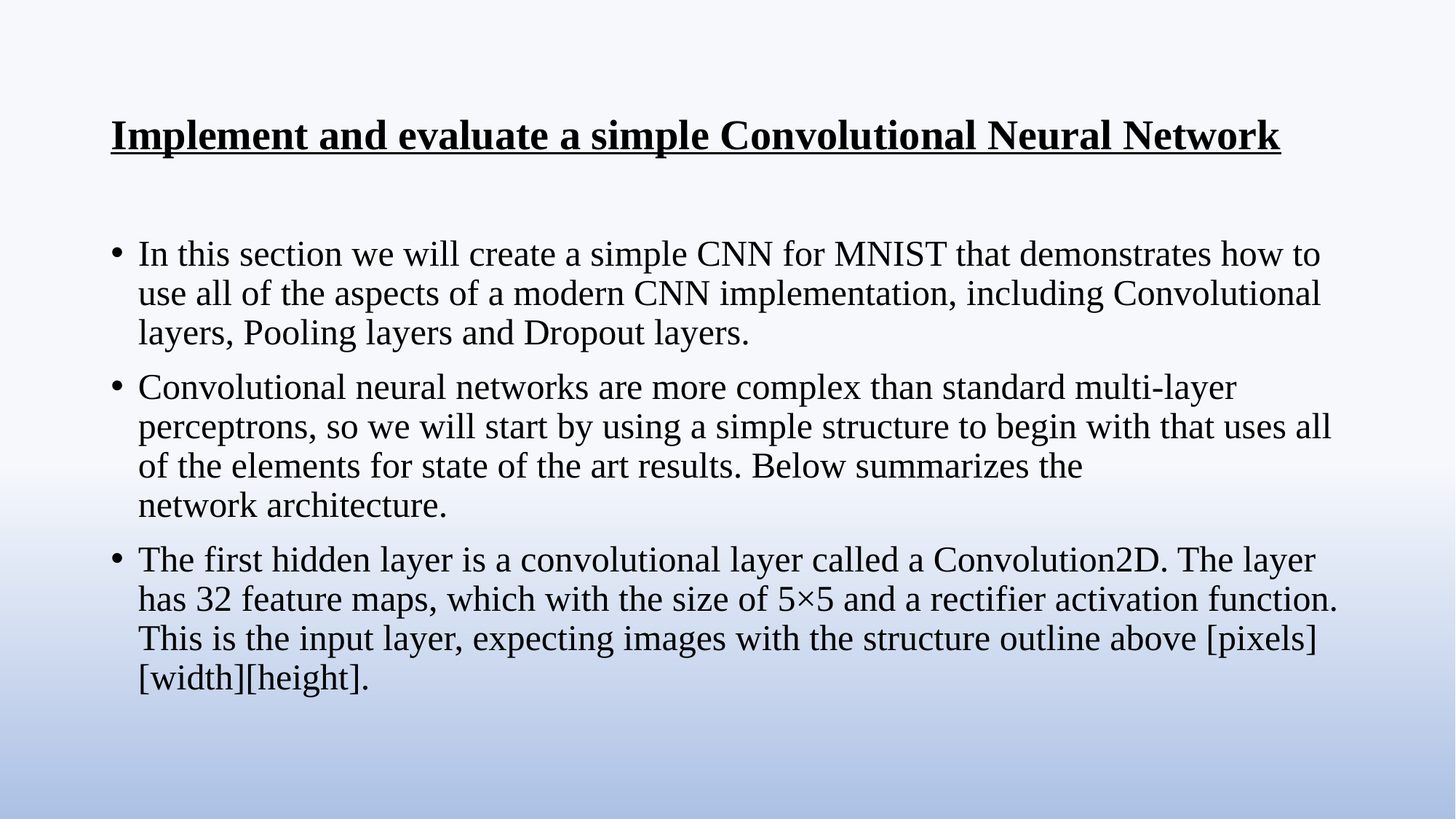

Implement and evaluate a simple Convolutional Neural Network

In this section we will create a simple CNN for MNIST that demonstrates how to use all of the aspects of a modern CNN implementation, including Convolutional layers, Pooling layers and Dropout layers.
Convolutional neural networks are more complex than standard multi-layer perceptrons, so we will start by using a simple structure to begin with that uses all of the elements for state of the art results. Below summarizes the network architecture.
The first hidden layer is a convolutional layer called a Convolution2D. The layer has 32 feature maps, which with the size of 5×5 and a rectifier activation function. This is the input layer, expecting images with the structure outline above [pixels][width][height].